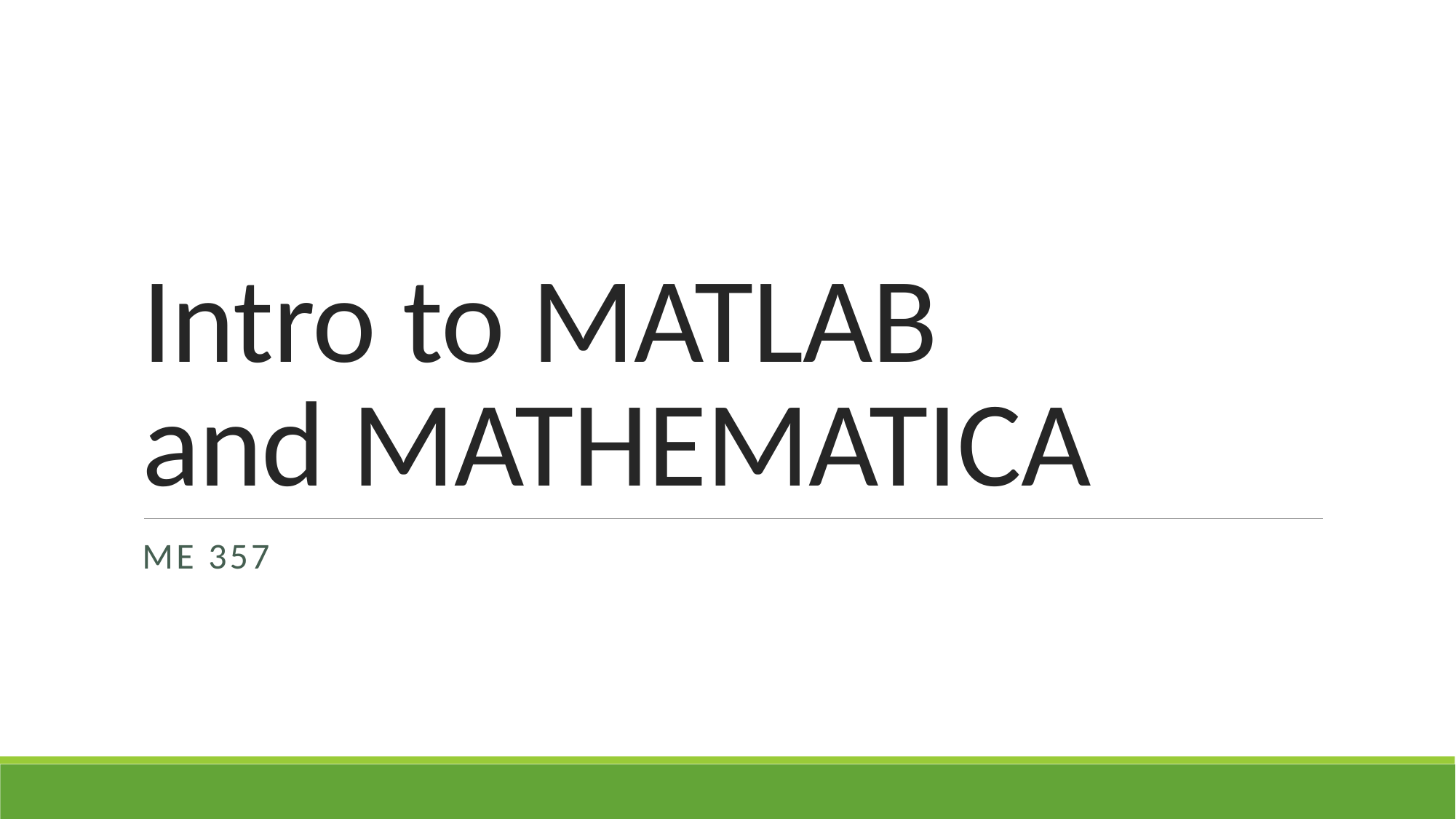

# Intro to MATLAB and MATHEMATICA
ME 357